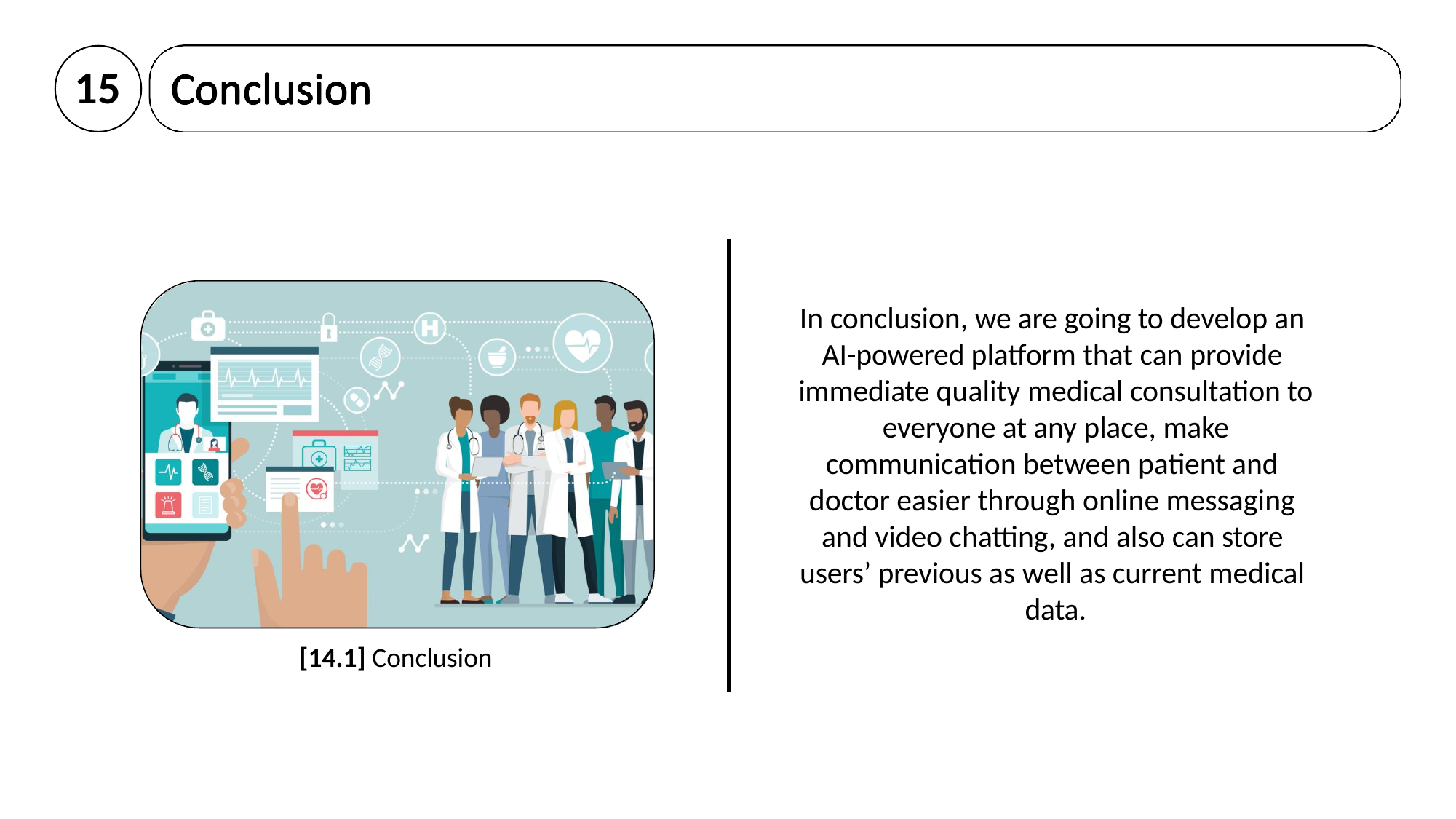

# 15

In conclusion, we are going to develop an  AI-powered platform that can provide  immediate quality medical consultation to  everyone at any place, make  communication between patient and  doctor easier through online messaging  and video chatting, and also can store  users’ previous as well as current medical  data.
[14.1] Conclusion